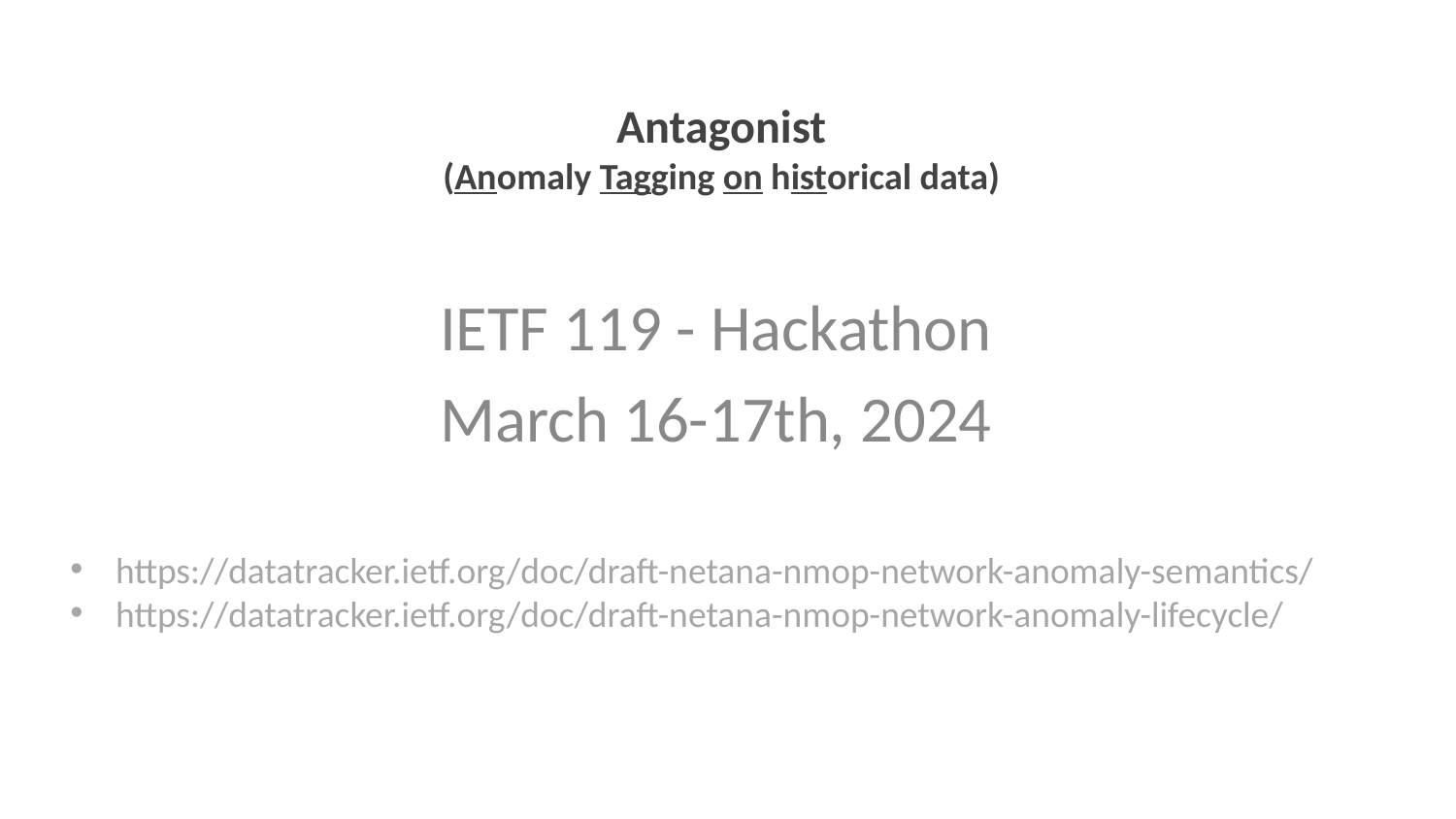

# Antagonist (Anomaly Tagging on historical data)
IETF 119 - Hackathon
March 16-17th, 2024
https://datatracker.ietf.org/doc/draft-netana-nmop-network-anomaly-semantics/
https://datatracker.ietf.org/doc/draft-netana-nmop-network-anomaly-lifecycle/